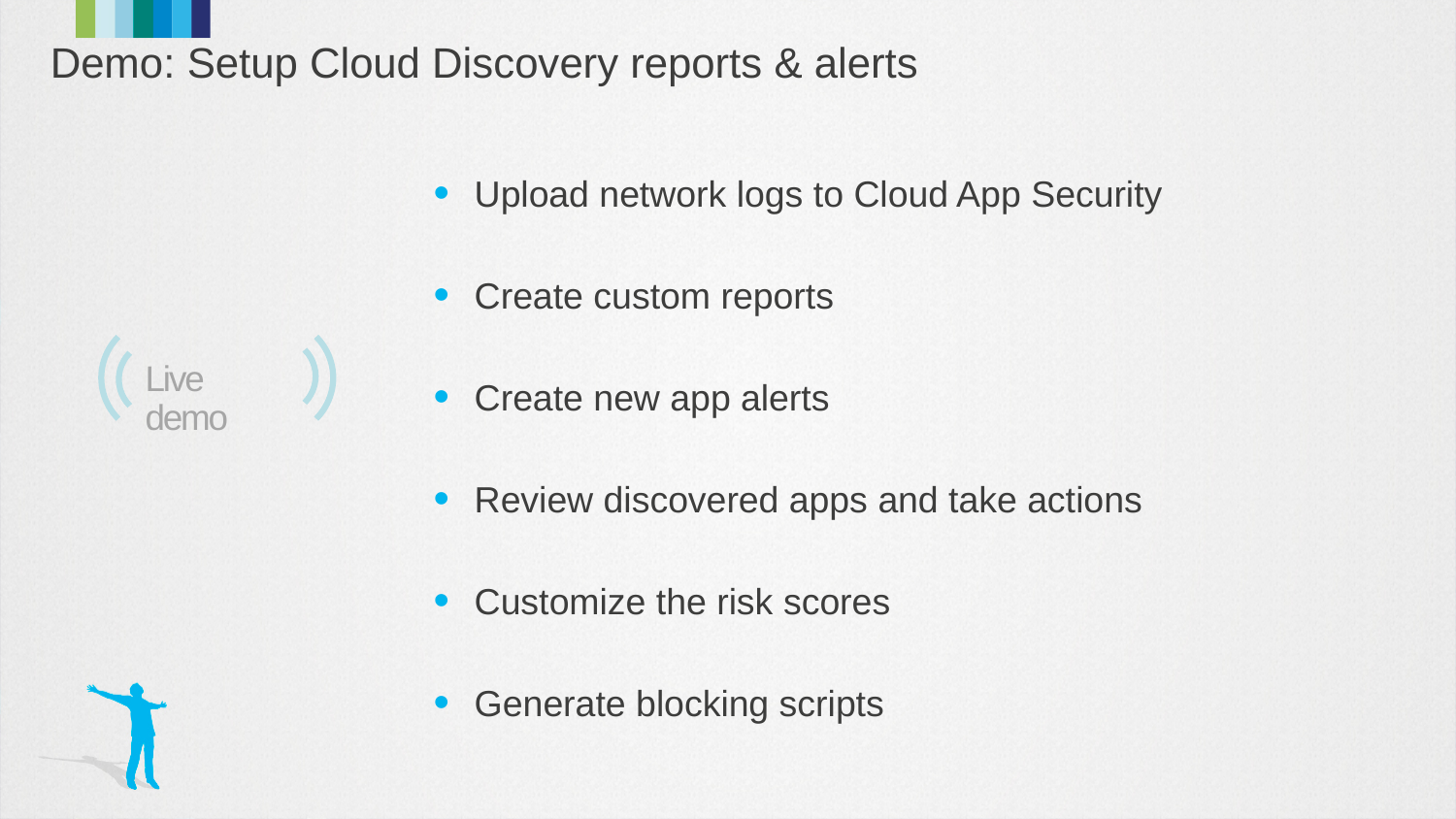

Demo: Setup Cloud Discovery reports & alerts

Upload network logs to Cloud App Security

Create custom reports

Create new app alerts

Review discovered apps and take actions

Customize the risk scores

Generate blocking scripts

Live demo